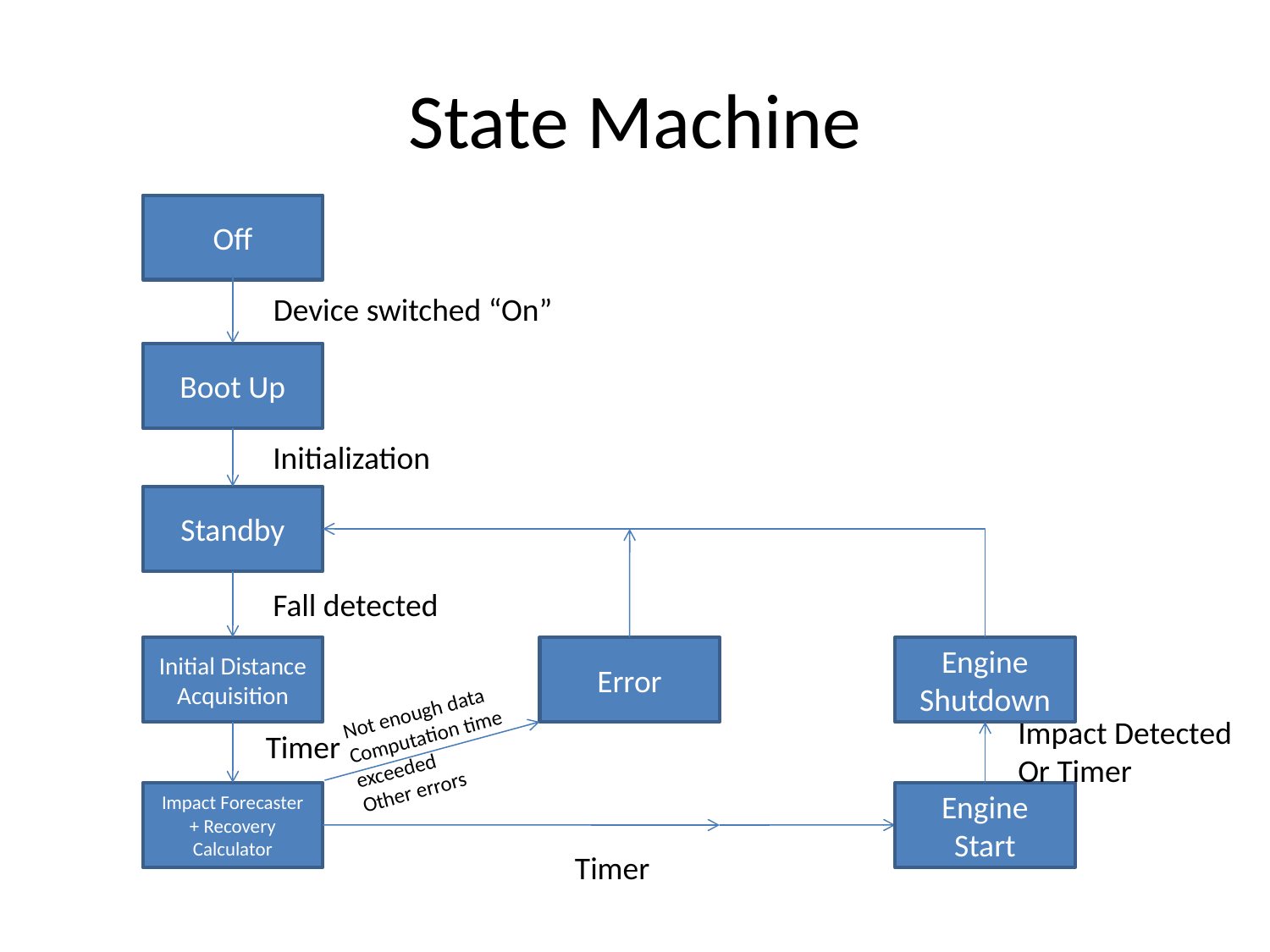

# State Machine
Off
Device switched “On”
Boot Up
Initialization
Standby
Fall detected
Initial Distance Acquisition
Error
Engine Shutdown
Impact Detected
Or Timer
Timer
Impact Forecaster + Recovery Calculator
Engine Start
Timer
Not enough data
Computation time exceeded
Other errors